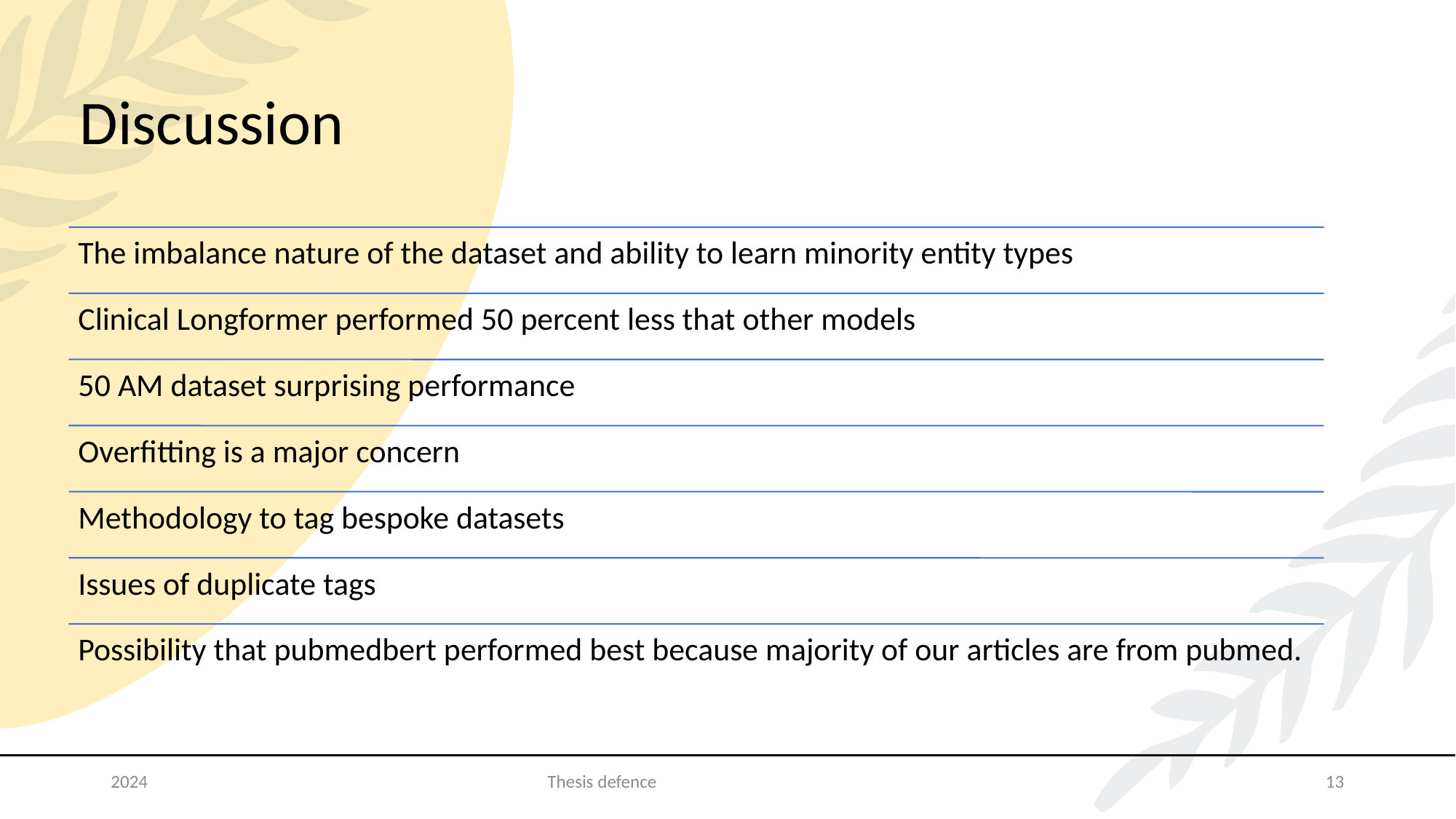

# Discussion
The imbalance nature of the dataset and ability to learn minority entity types
Clinical Longformer performed 50 percent less that other models
50 AM dataset surprising performance
Overfitting is a major concern
Methodology to tag bespoke datasets
Issues of duplicate tags
Possibility that pubmedbert performed best because majority of our articles are from pubmed.
2024				Thesis defence
13